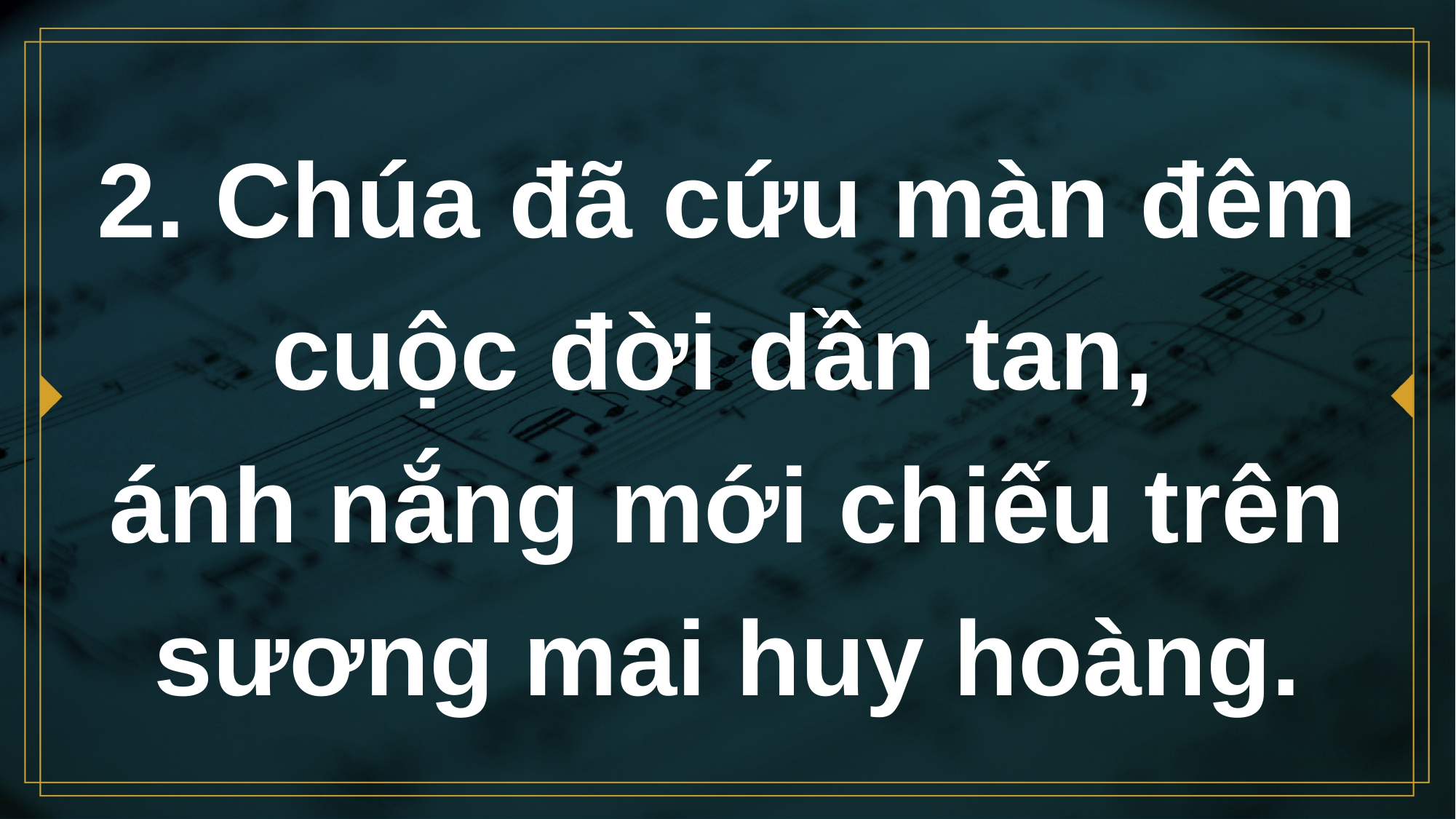

# 2. Chúa đã cứu màn đêm cuộc đời dần tan, ánh nắng mới chiếu trên sương mai huy hoàng.